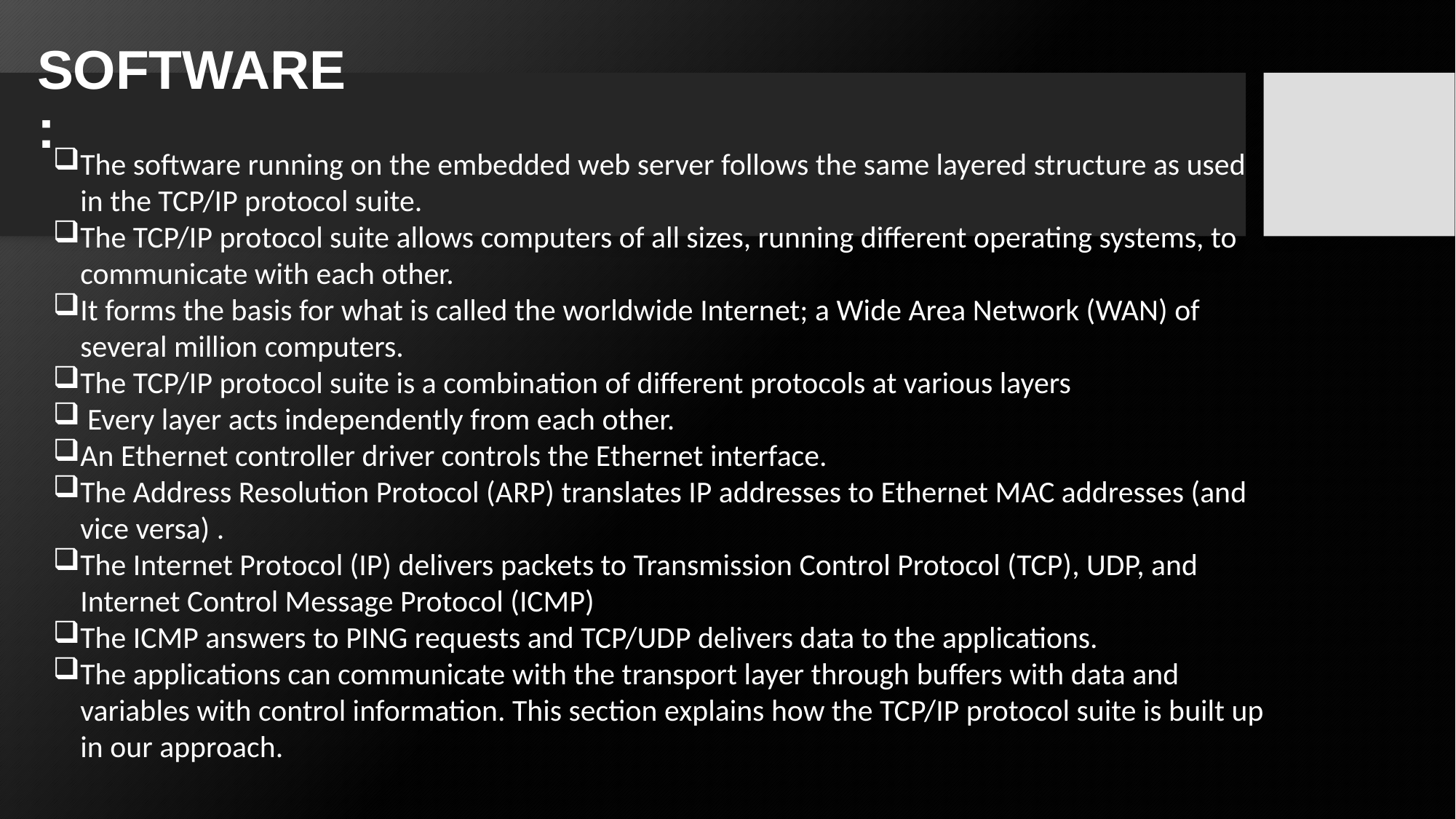

# SOFTWARE:
The software running on the embedded web server follows the same layered structure as used  in the TCP/IP protocol suite.
The TCP/IP protocol suite allows computers of all sizes, running different operating systems, to communicate with each other.
It forms the basis for what is called the worldwide Internet; a Wide Area Network (WAN) of several million computers.
The TCP/IP protocol suite is a combination of different protocols at various layers
 Every layer acts independently from each other.
An Ethernet controller driver controls the Ethernet interface.
The Address Resolution Protocol (ARP) translates IP addresses to Ethernet MAC addresses (and vice versa) .
The Internet Protocol (IP) delivers packets to Transmission Control Protocol (TCP), UDP, and Internet Control Message Protocol (ICMP)
The ICMP answers to PING requests and TCP/UDP delivers data to the applications.
The applications can communicate with the transport layer through buffers with data and variables with control information. This section explains how the TCP/IP protocol suite is built up in our approach.